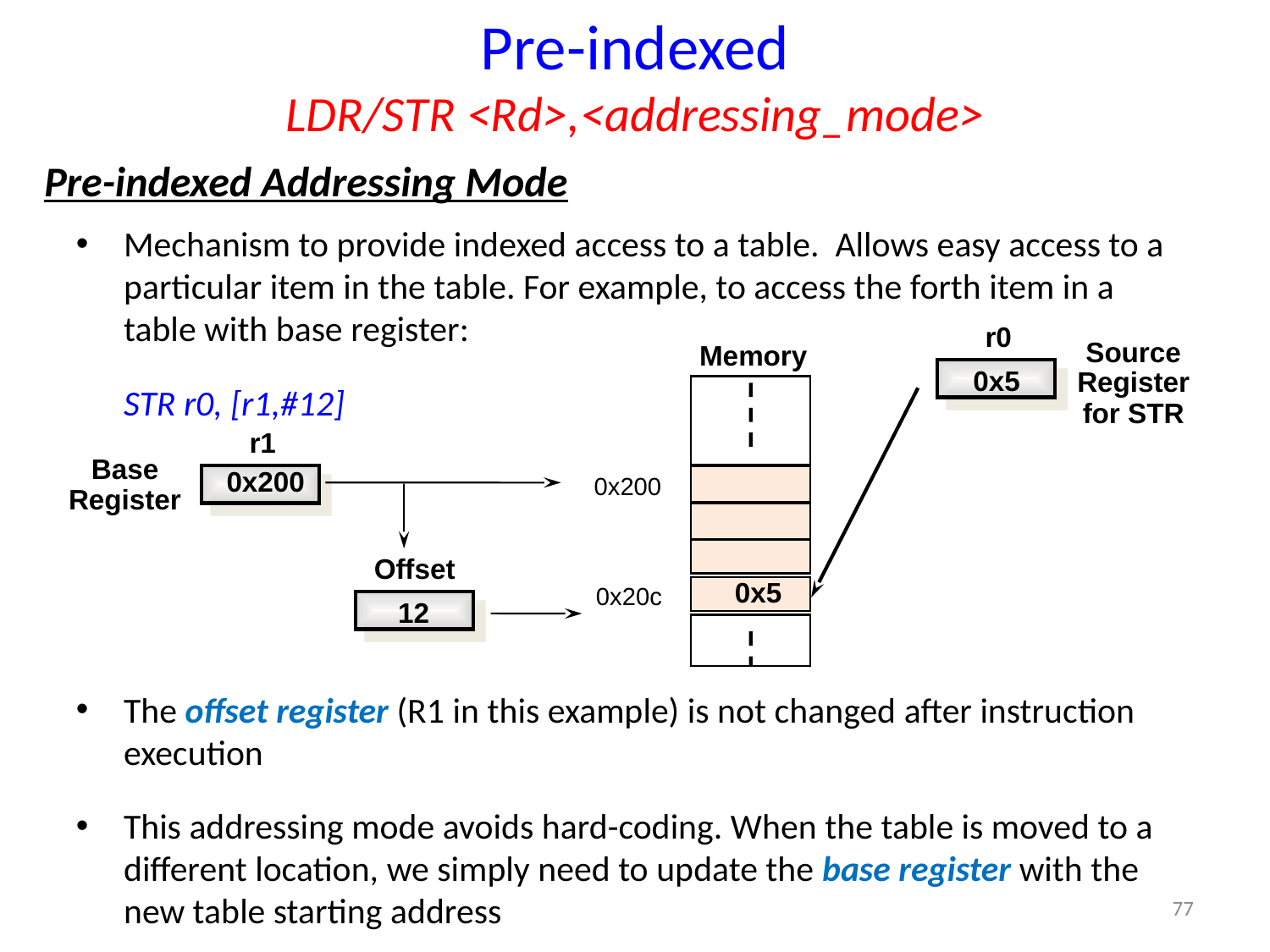

Pre-indexed
LDR/STR <Rd>,<addressing_mode>

Pre-indexed Addressing Mode
Mechanism to provide indexed access to a table.  Allows easy access to a particular item in the table. For example, to access the forth item in a table with base register:
	STR r0, [r1,#12]

The offset register (R1 in this example) is not changed after instruction execution
This addressing mode avoids hard-coding. When the table is moved to a different location, we simply need to update the base register with the new table starting address
r0

0x5
Source
Register
for STR
Memory

    0x5

r1
Base
Register
0x200

0x200

Offset

12
0x20c

77